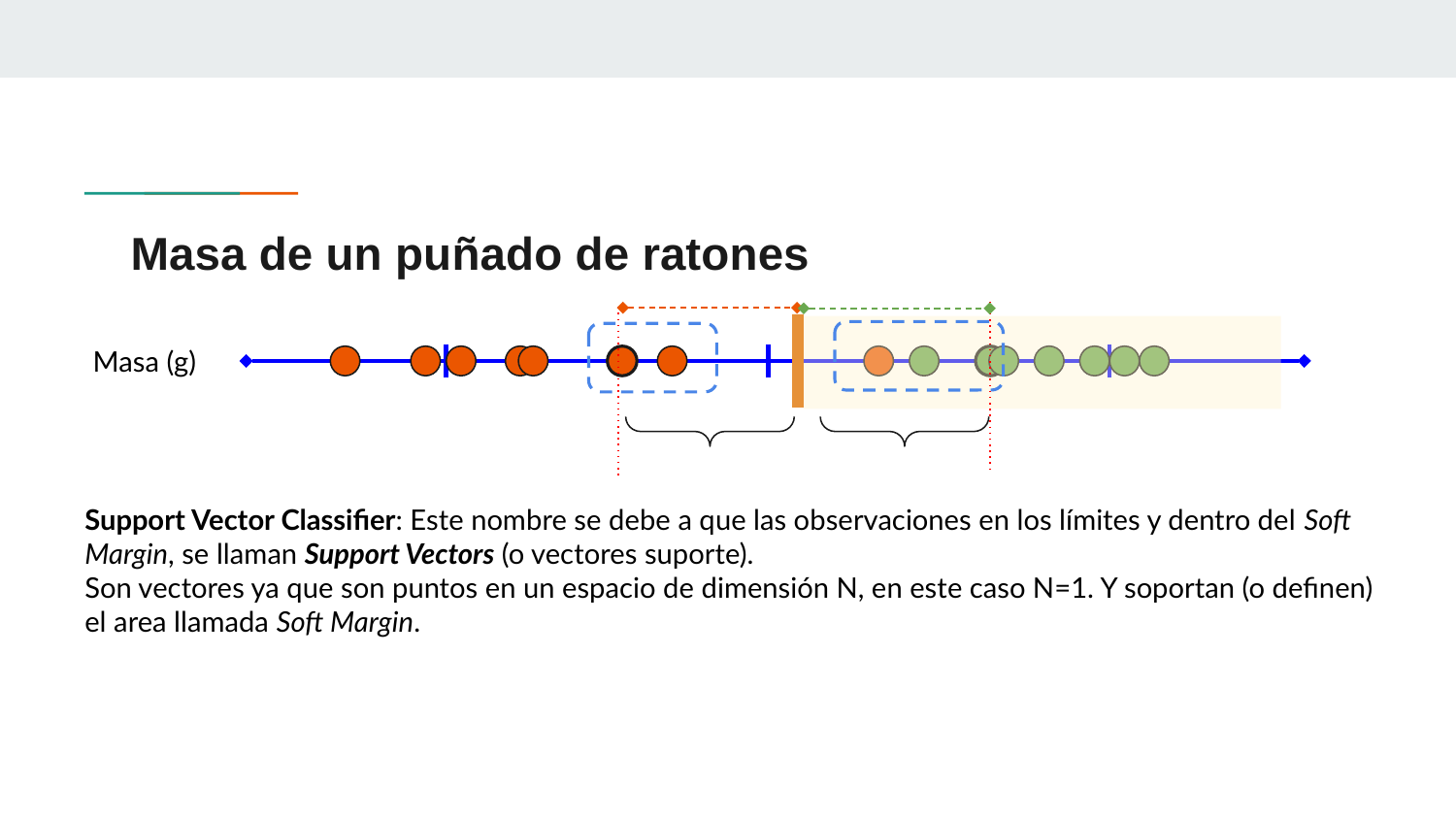

# Masa de un puñado de ratones

Masa (g)

Support Vector Classifier: Este nombre se debe a que las observaciones en los límites y dentro del Soft Margin, se llaman Support Vectors (o vectores suporte).
Son vectores ya que son puntos en un espacio de dimensión N, en este caso N=1. Y soportan (o definen) el area llamada Soft Margin.